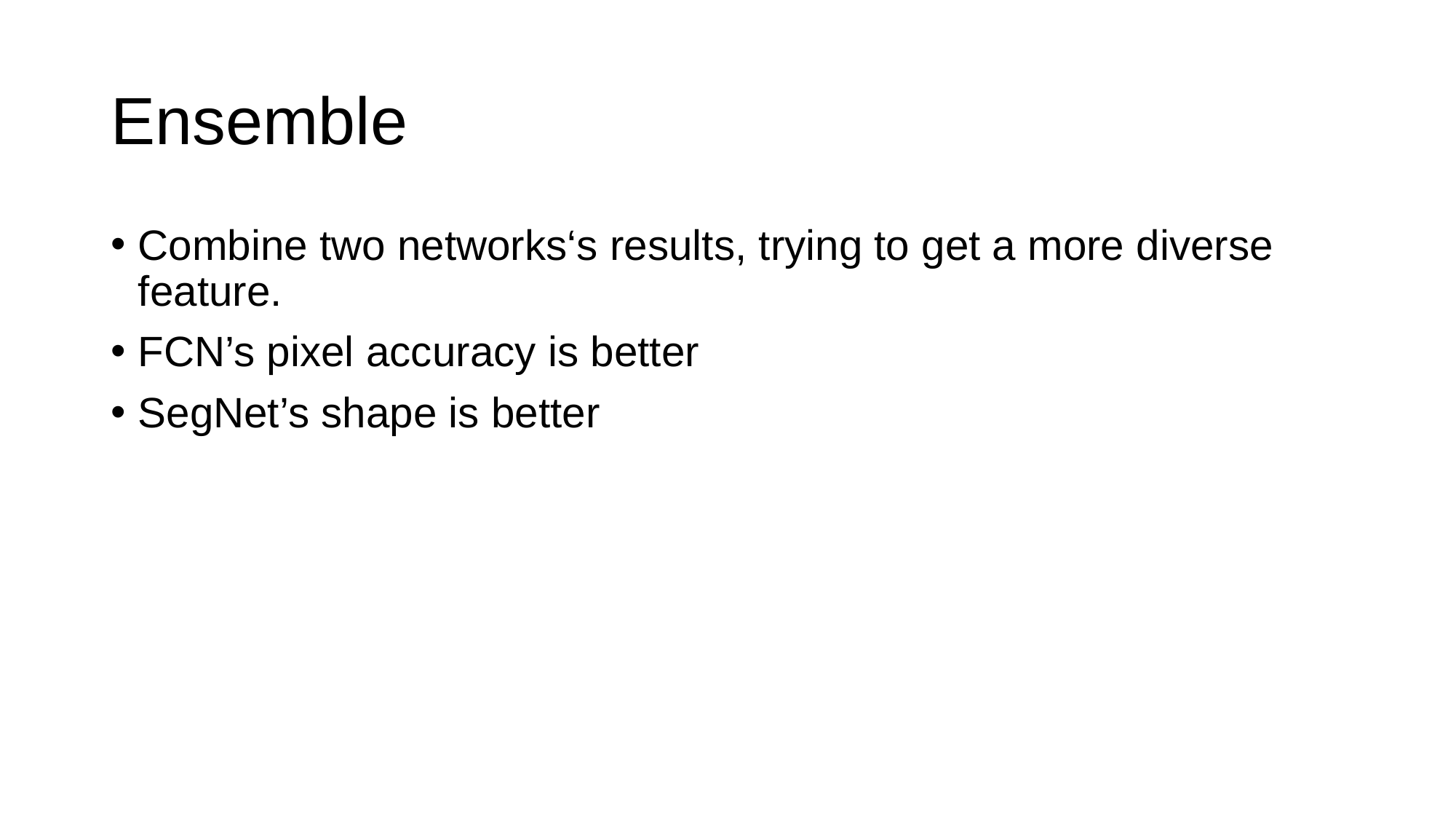

# Ensemble
Combine two networks‘s results, trying to get a more diverse feature.
FCN’s pixel accuracy is better
SegNet’s shape is better